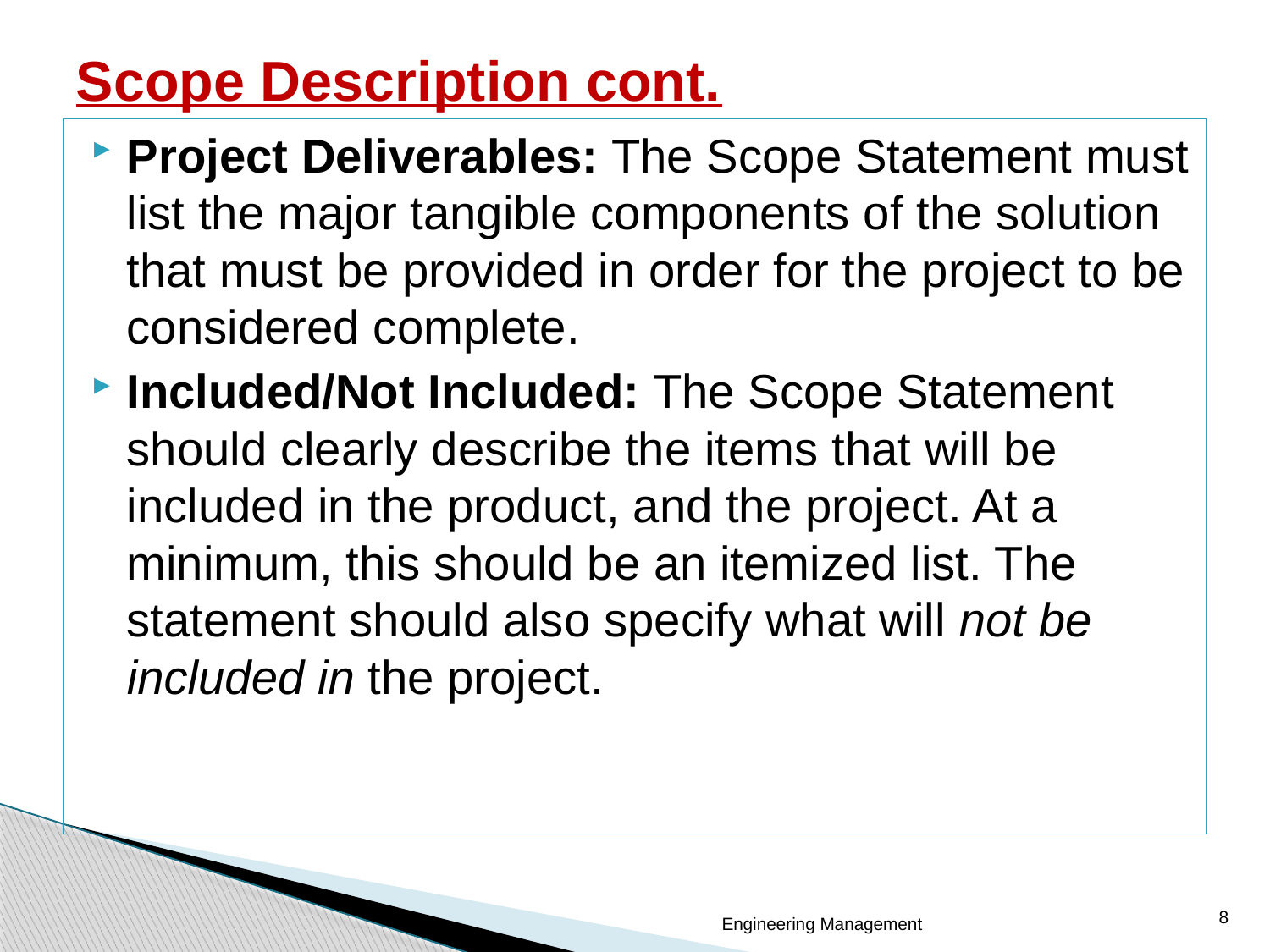

# Scope Description cont.
Project Deliverables: The Scope Statement must list the major tangible components of the solution that must be provided in order for the project to be considered complete.
Included/Not Included: The Scope Statement should clearly describe the items that will be included in the product, and the project. At a minimum, this should be an itemized list. The statement should also specify what will not be included in the project.
8
Engineering Management